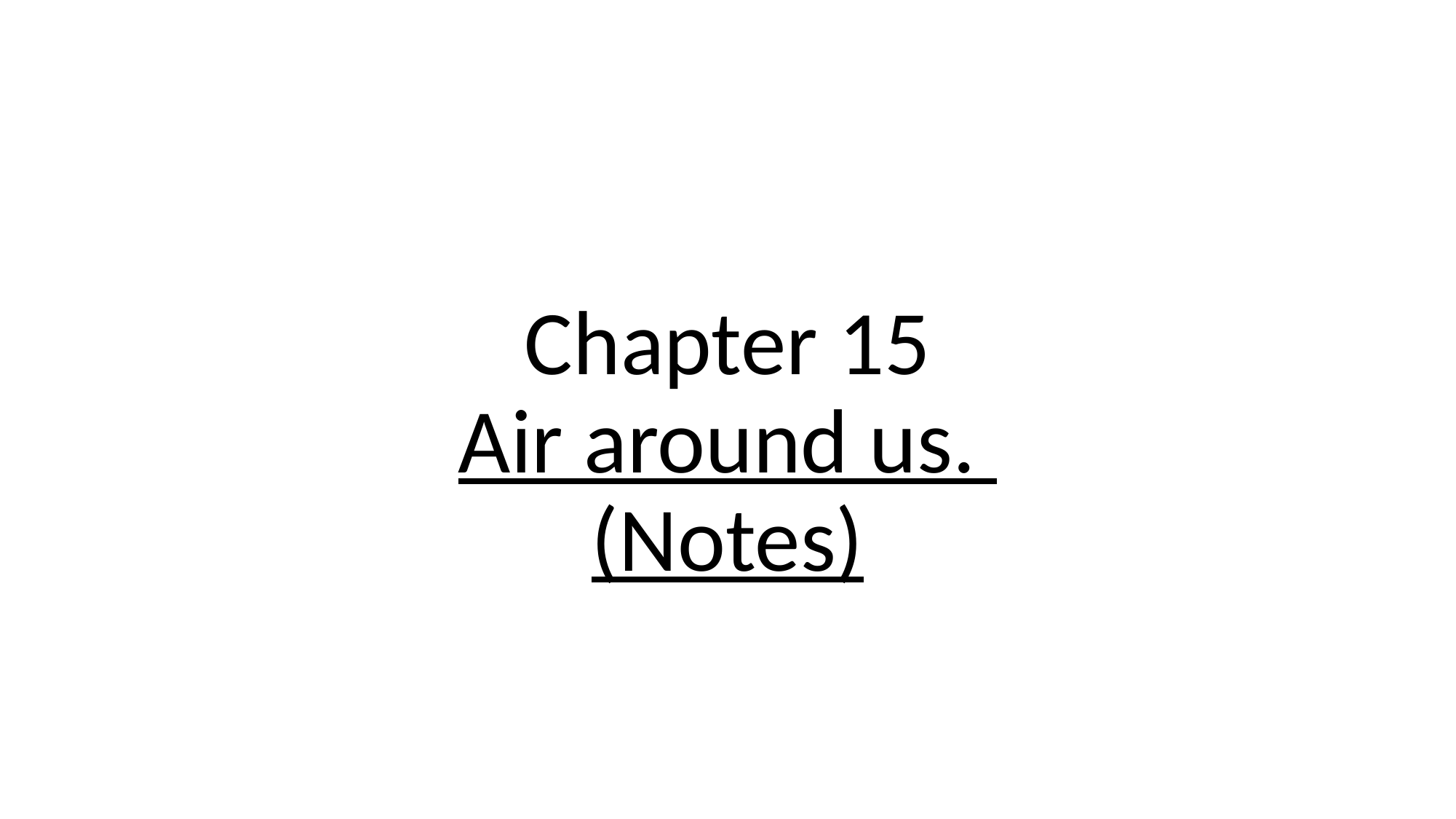

# Chapter 15 Air around us. (Notes)